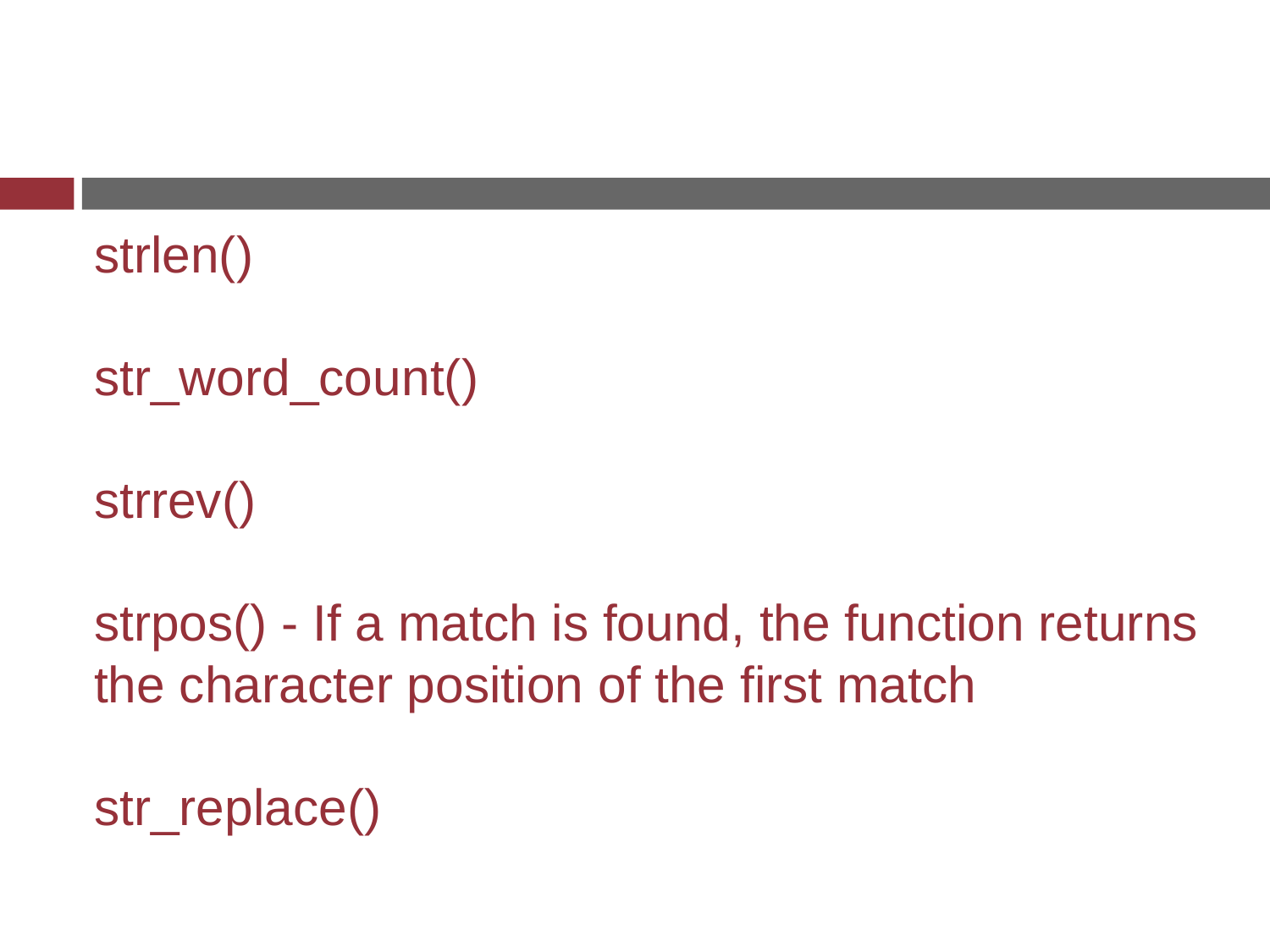

strlen()

str_word_count()

strrev()

strpos() - If a match is found, the function returns the character position of the first match

str_replace()